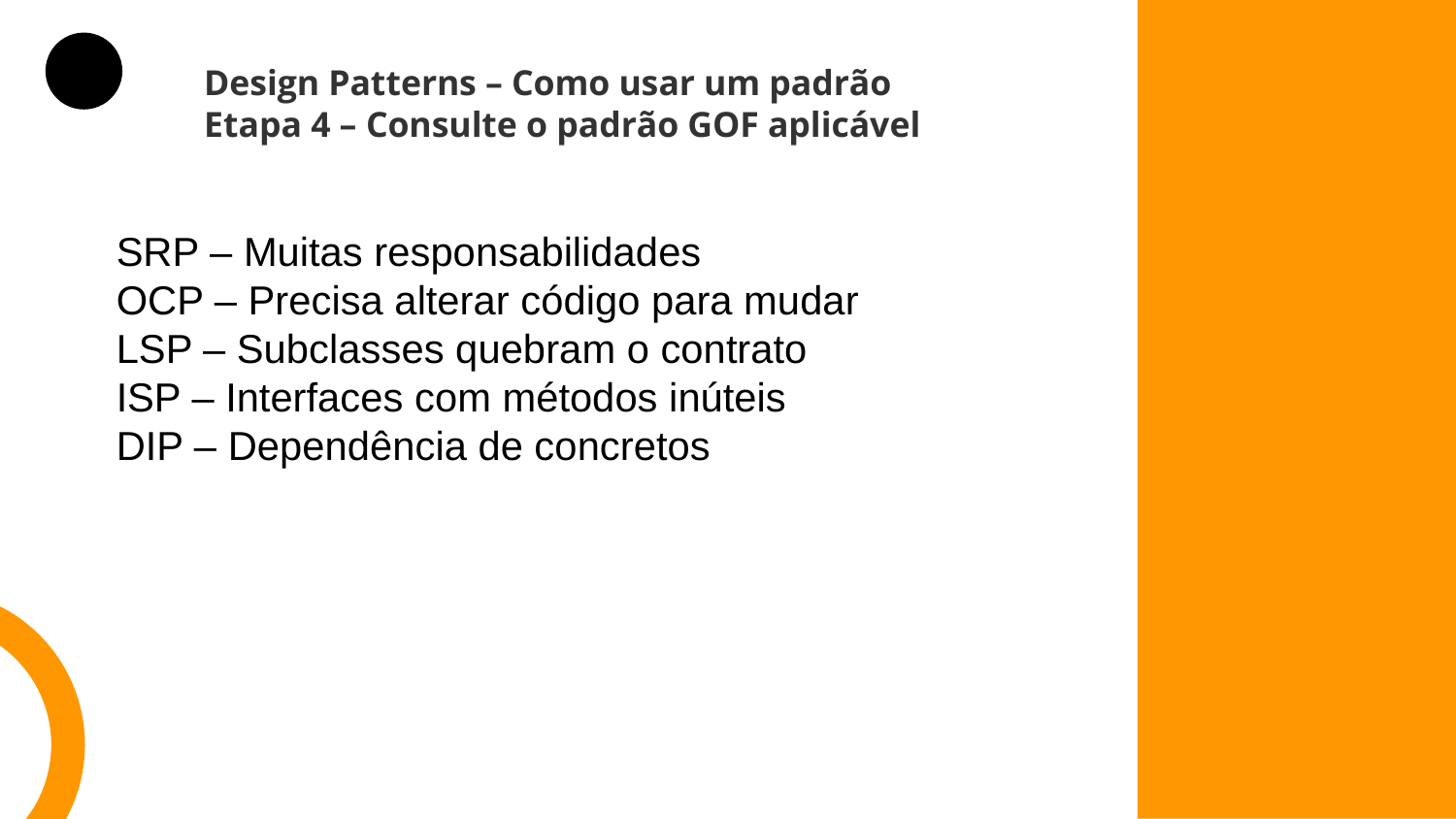

Design Patterns – Como usar um padrão
Etapa 4 – Consulte o padrão GOF aplicável
SRP – Muitas responsabilidades
OCP – Precisa alterar código para mudar
LSP – Subclasses quebram o contrato
ISP – Interfaces com métodos inúteis
DIP – Dependência de concretos